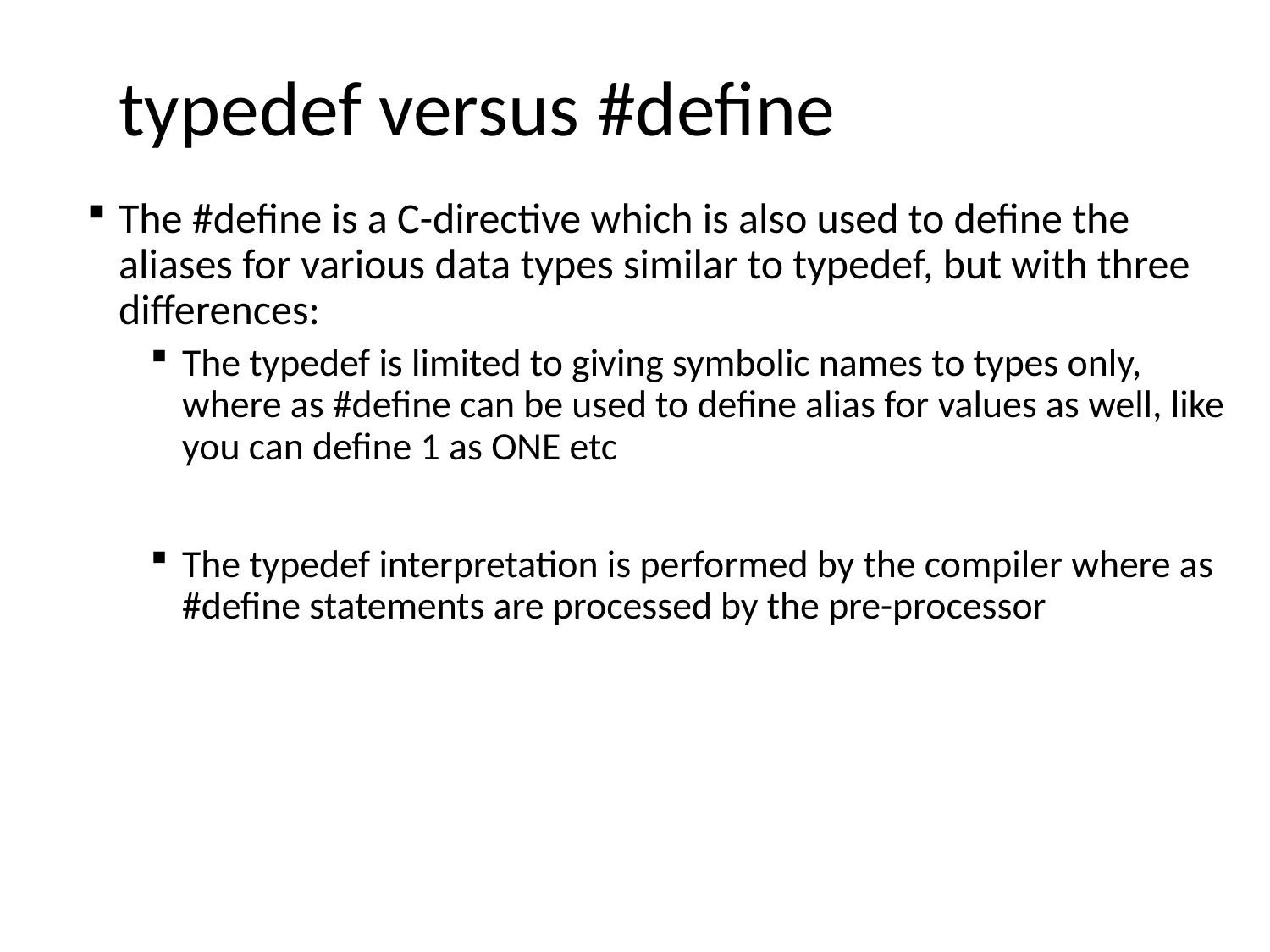

# typedef versus #define
The #define is a C-directive which is also used to define the aliases for various data types similar to typedef, but with three differences:
The typedef is limited to giving symbolic names to types only, where as #define can be used to define alias for values as well, like you can define 1 as ONE etc

The typedef interpretation is performed by the compiler where as #define statements are processed by the pre-processor